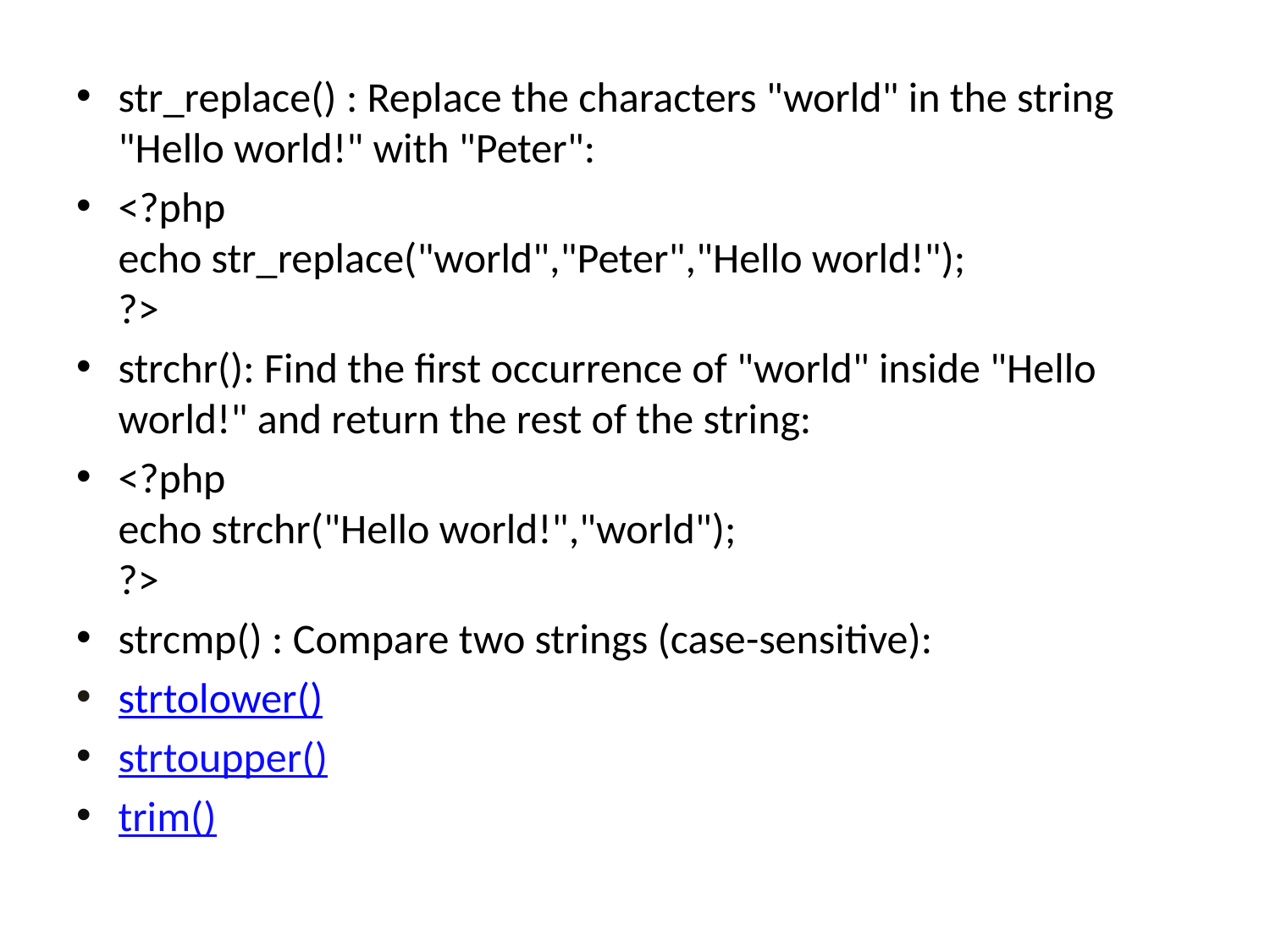

str_replace() : Replace the characters "world" in the string "Hello world!" with "Peter":
<?php
echo str_replace("world","Peter","Hello world!");
?>
strchr(): Find the first occurrence of "world" inside "Hello world!" and return the rest of the string:
<?php
echo strchr("Hello world!","world");
?>
strcmp() : Compare two strings (case-sensitive):
strtolower()
strtoupper()
trim()